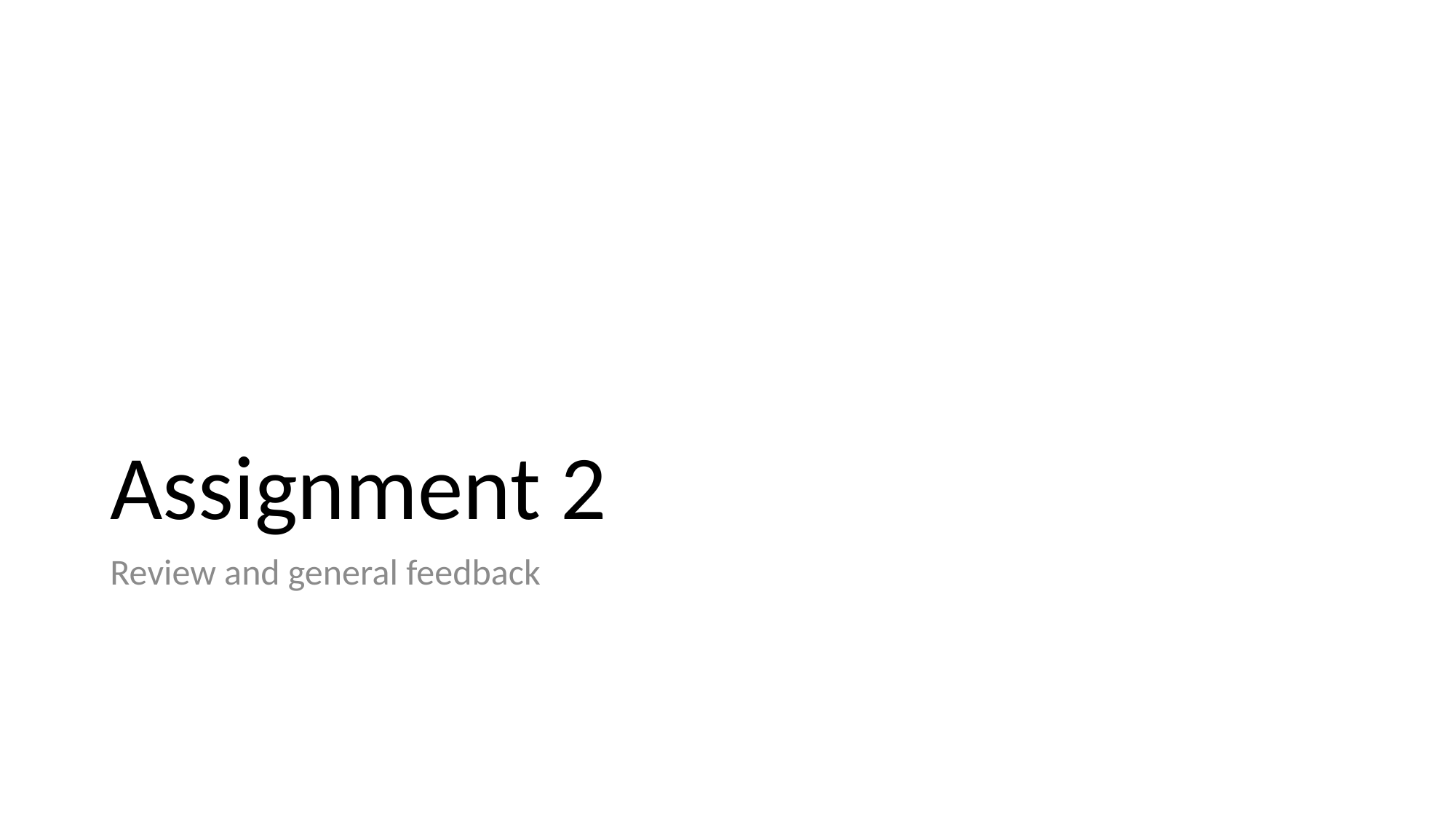

# Assignment 2
Review and general feedback